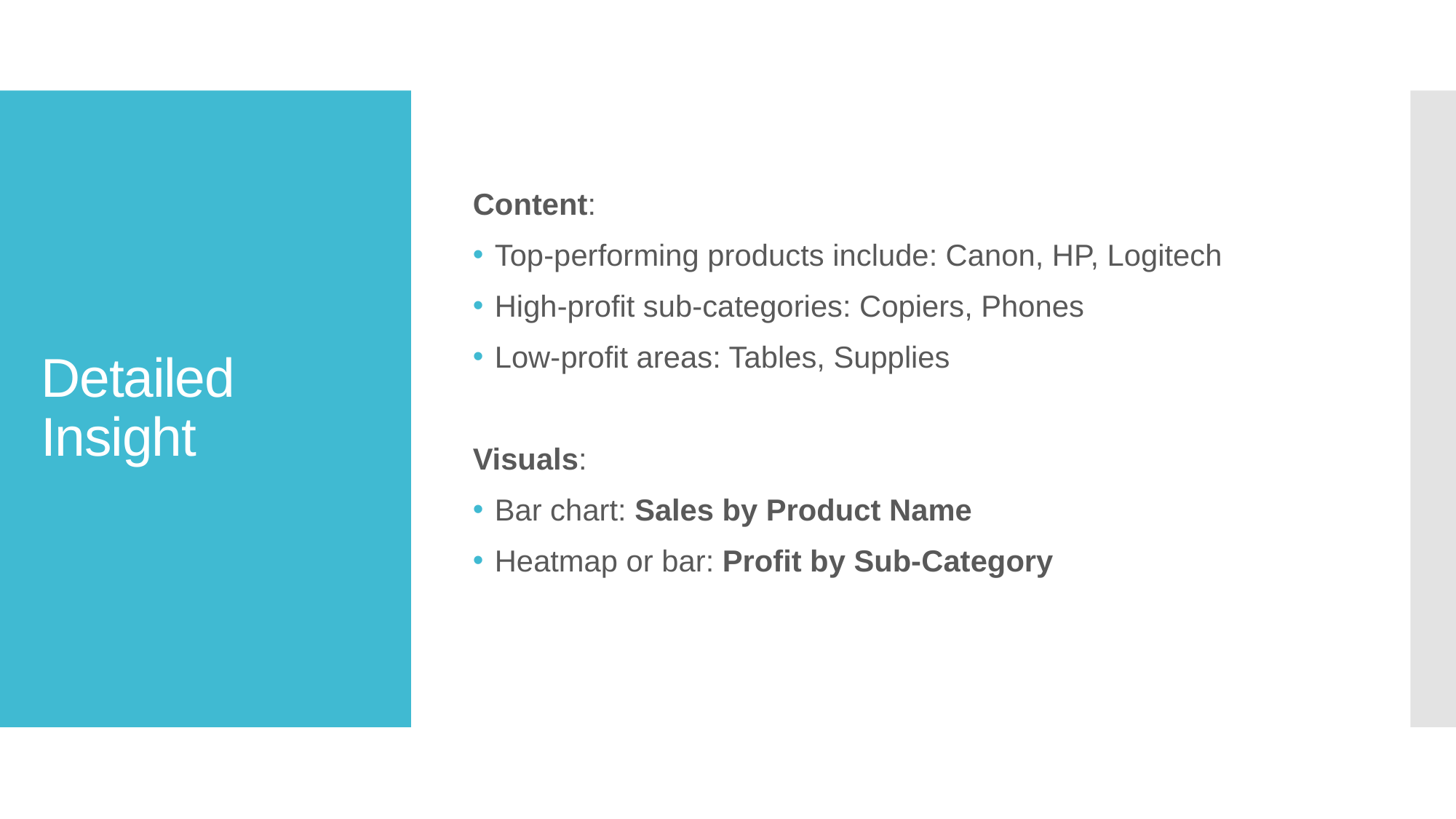

Content:
Top-performing products include: Canon, HP, Logitech
High-profit sub-categories: Copiers, Phones
Low-profit areas: Tables, Supplies

Visuals:
Bar chart: Sales by Product Name
Heatmap or bar: Profit by Sub-Category

# Detailed Insight